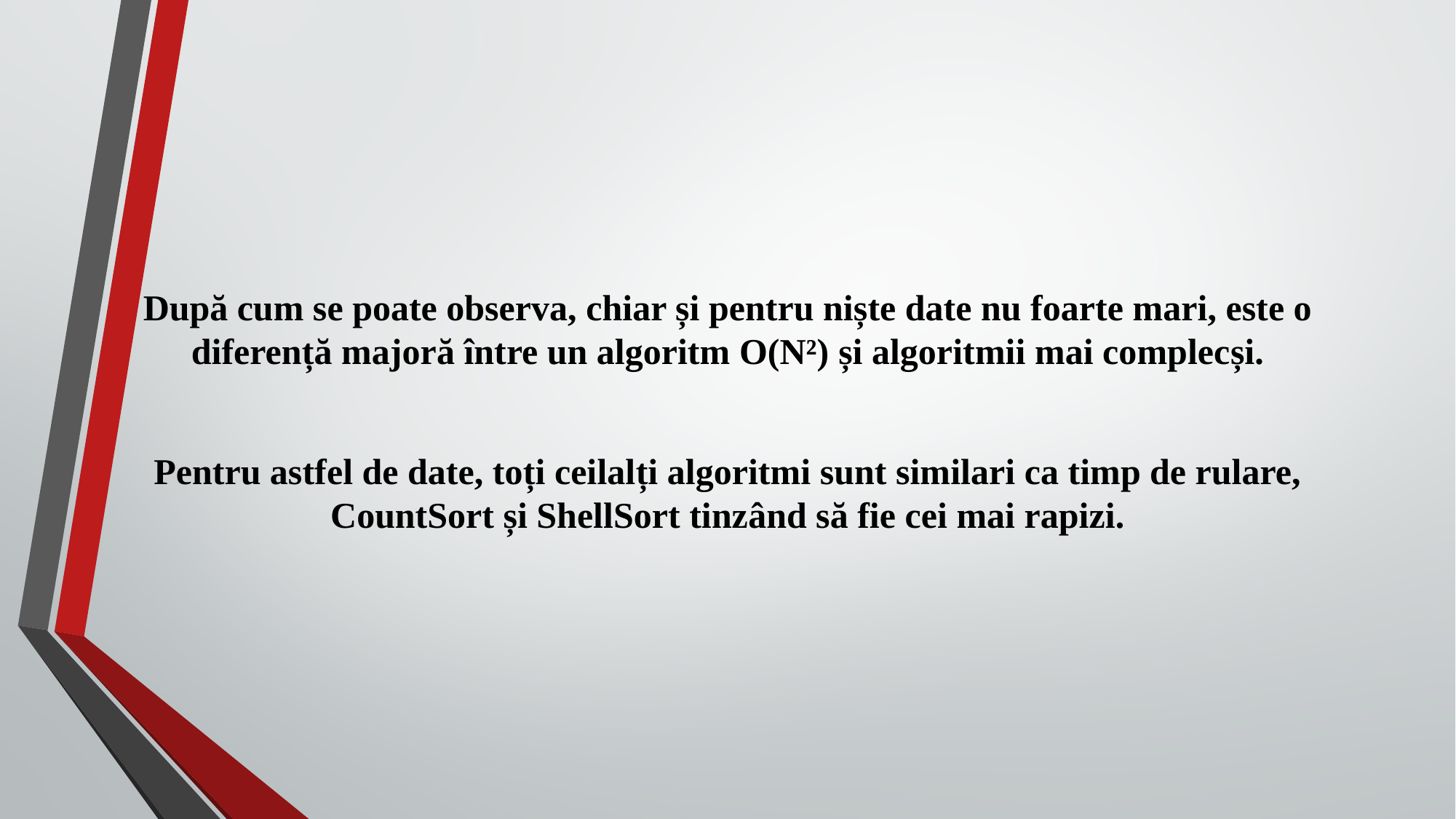

După cum se poate observa, chiar și pentru niște date nu foarte mari, este o diferență majoră între un algoritm O(N²) și algoritmii mai complecși.

Pentru astfel de date, toți ceilalți algoritmi sunt similari ca timp de rulare, CountSort și ShellSort tinzând să fie cei mai rapizi.